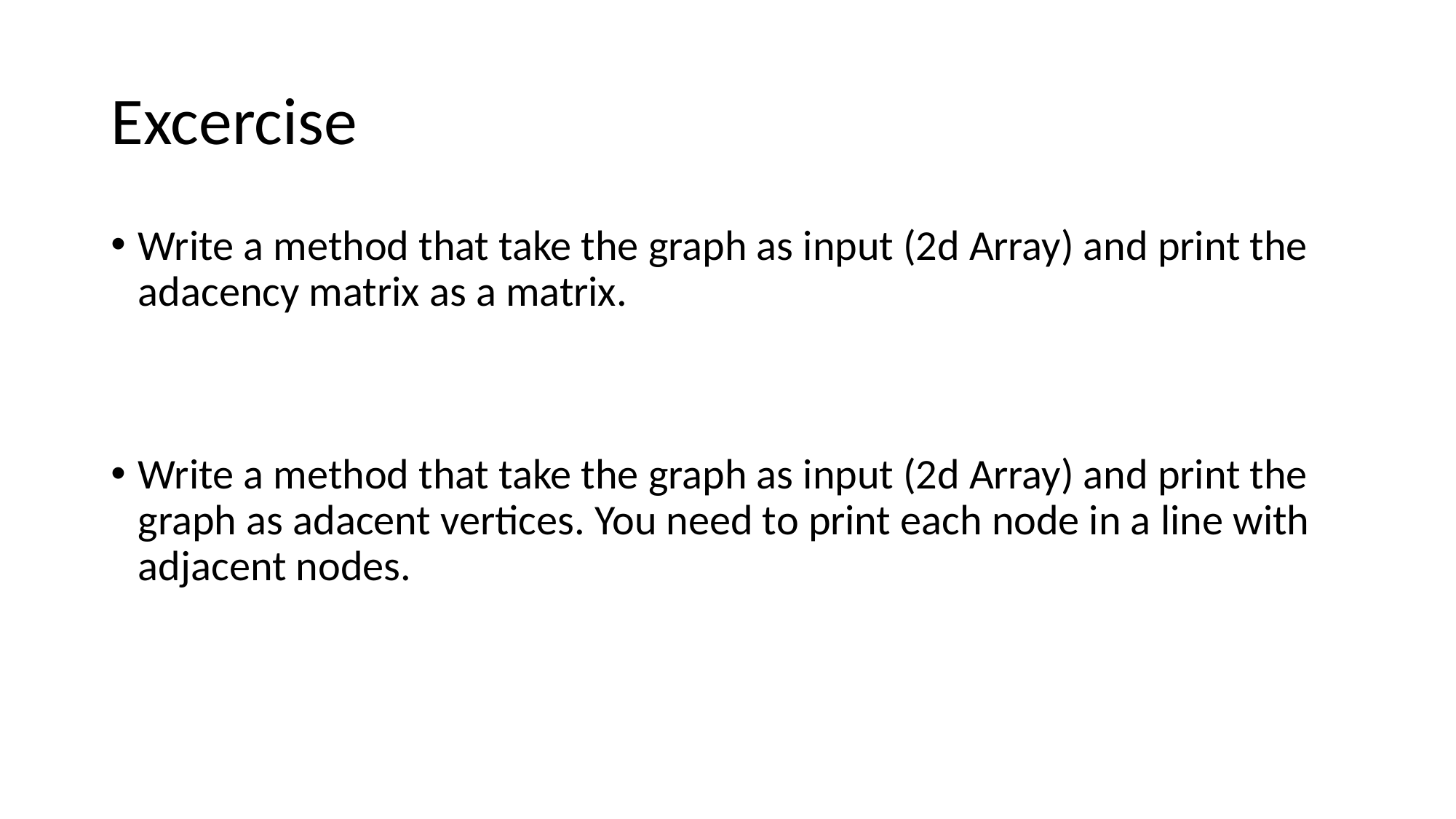

# Excercise
Write a method that take the graph as input (2d Array) and print the adacency matrix as a matrix.

Write a method that take the graph as input (2d Array) and print the graph as adacent vertices. You need to print each node in a line with adjacent nodes.